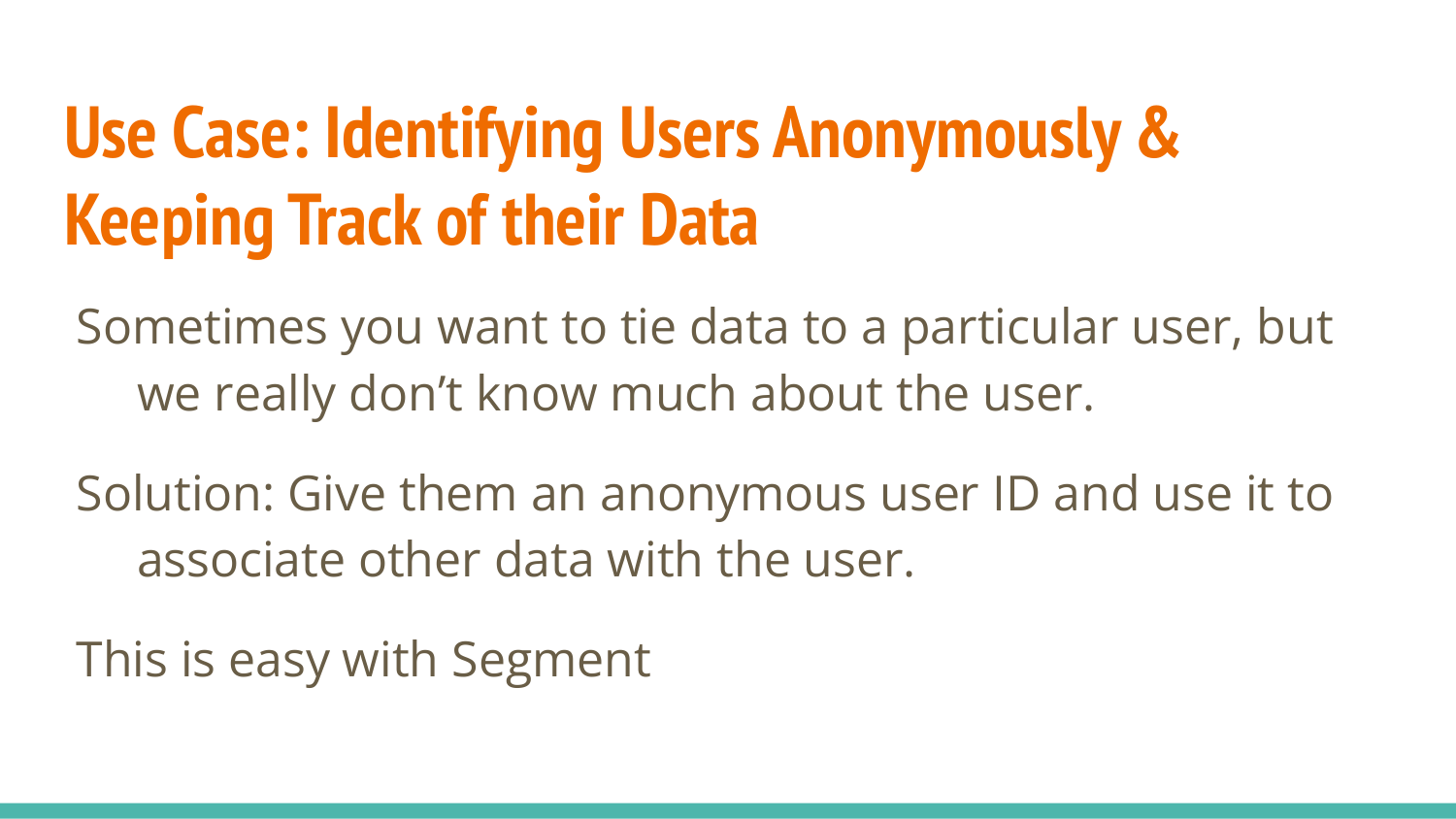

# Use Case: Identifying Users Anonymously & Keeping Track of their Data
Sometimes you want to tie data to a particular user, but we really don’t know much about the user.
Solution: Give them an anonymous user ID and use it to associate other data with the user.
This is easy with Segment